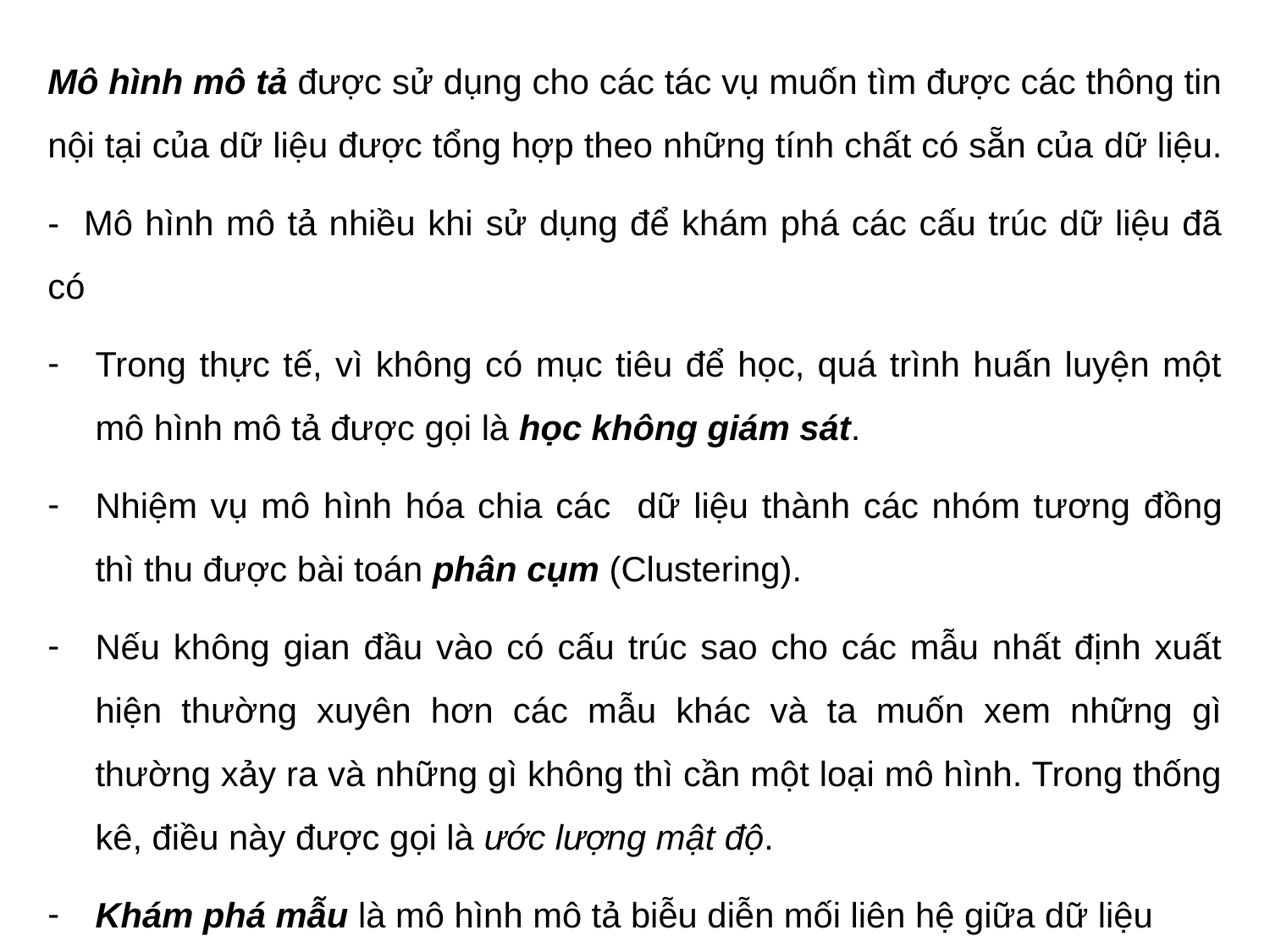

Mô hình mô tả được sử dụng cho các tác vụ muốn tìm được các thông tin nội tại của dữ liệu được tổng hợp theo những tính chất có sẵn của dữ liệu.
-  Mô hình mô tả nhiều khi sử dụng để khám phá các cấu trúc dữ liệu đã có
Trong thực tế, vì không có mục tiêu để học, quá trình huấn luyện một mô hình mô tả được gọi là học không giám sát.
Nhiệm vụ mô hình hóa chia các  dữ liệu thành các nhóm tương đồng thì thu được bài toán phân cụm (Clustering).
Nếu không gian đầu vào có cấu trúc sao cho các mẫu nhất định xuất hiện thường xuyên hơn các mẫu khác và ta muốn xem những gì thường xảy ra và những gì không thì cần một loại mô hình. Trong thống kê, điều này được gọi là ước lượng mật độ.
Khám phá mẫu là mô hình mô tả biễu diễn mối liên hệ giữa dữ liệu
#